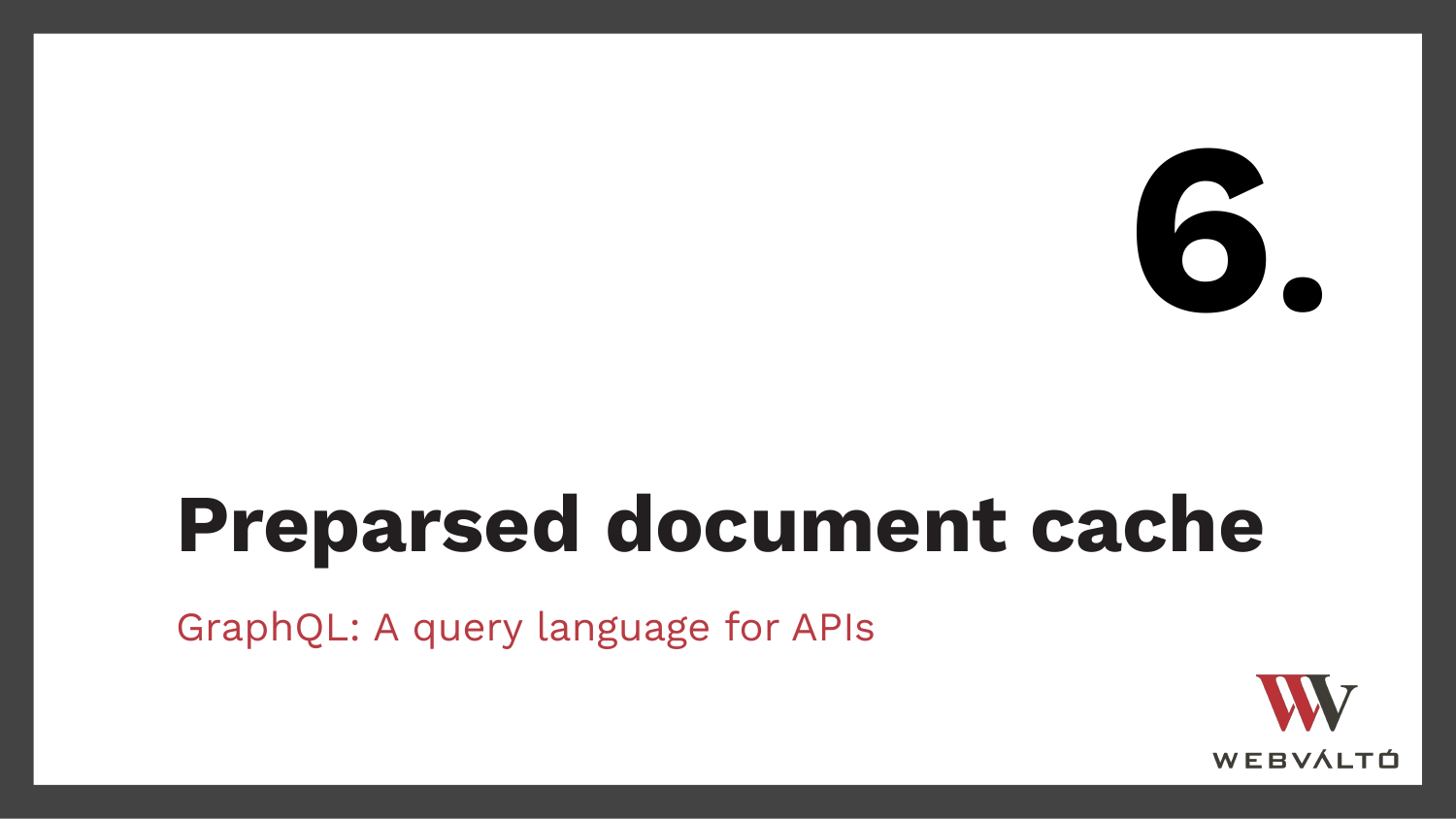

6.
# Preparsed document cache
GraphQL: A query language for APIs